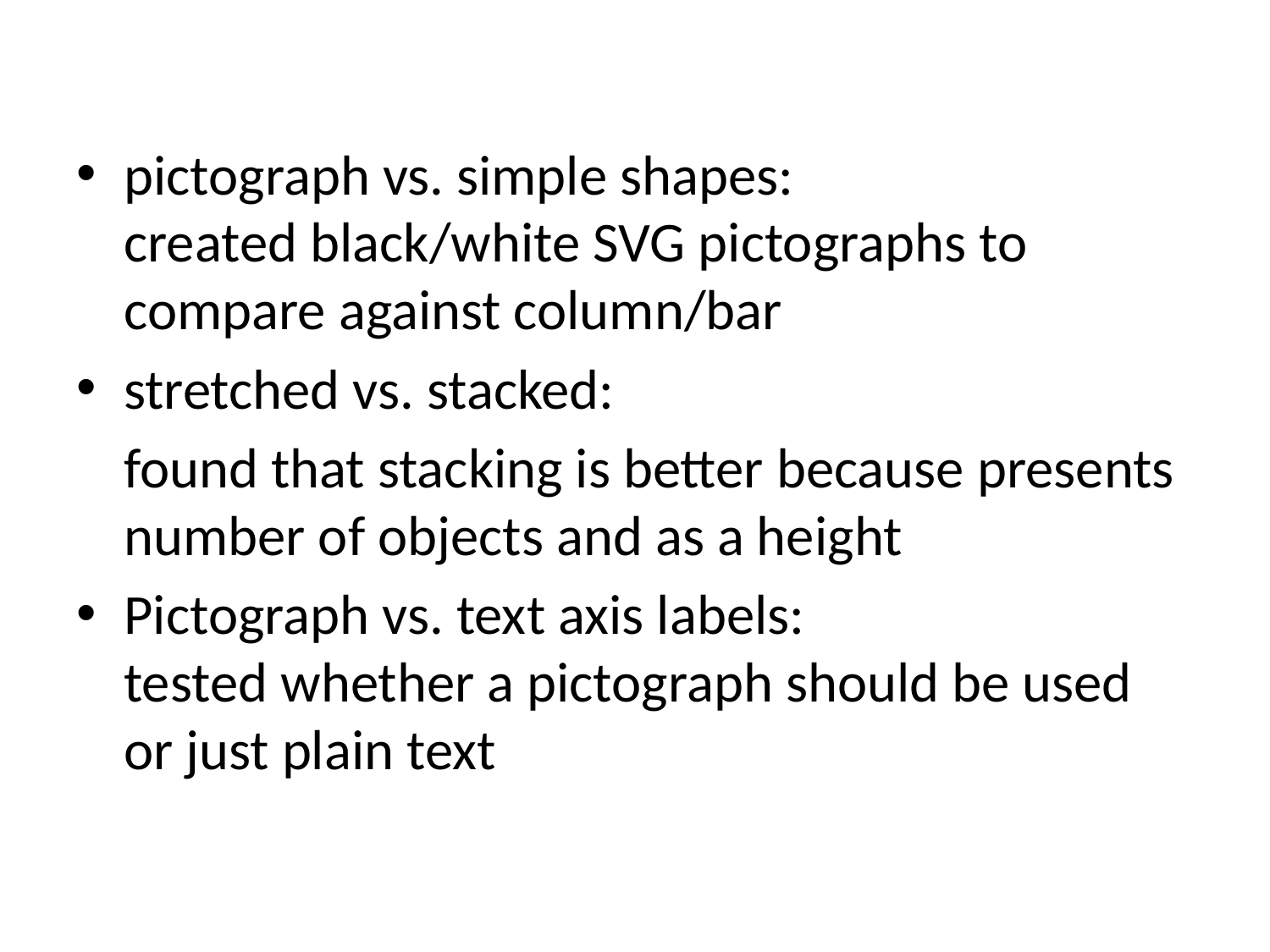

pictograph vs. simple shapes:
created black/white SVG pictographs to compare against column/bar
stretched vs. stacked:
	found that stacking is better because presents number of objects and as a height
Pictograph vs. text axis labels:
tested whether a pictograph should be used or just plain text